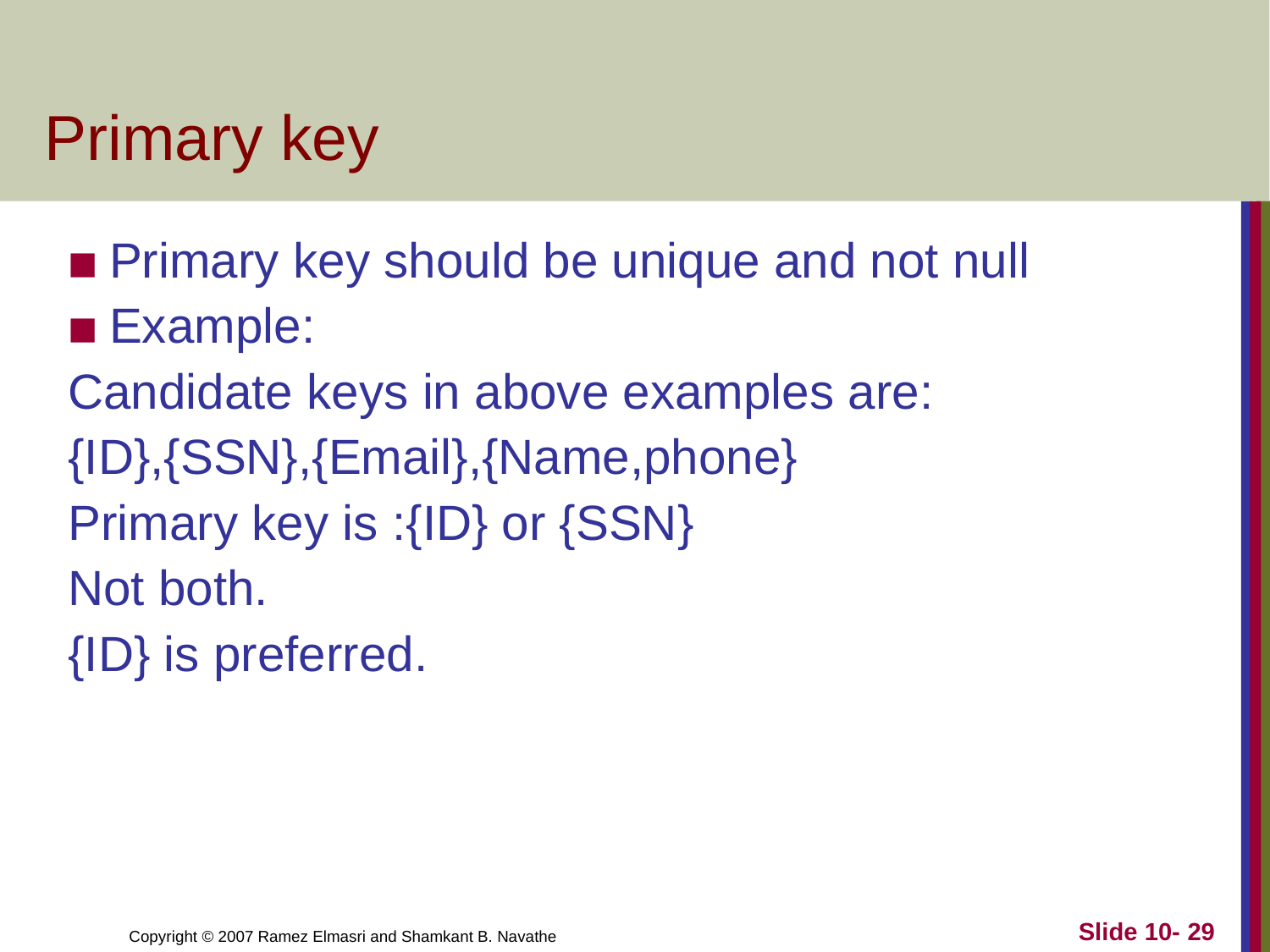

# Primary key
Primary key should be unique and not null
Example:
Candidate keys in above examples are:
{ID},{SSN},{Email},{Name,phone}
Primary key is :{ID} or {SSN}
Not both.
{ID} is preferred.

Slide 10- 29